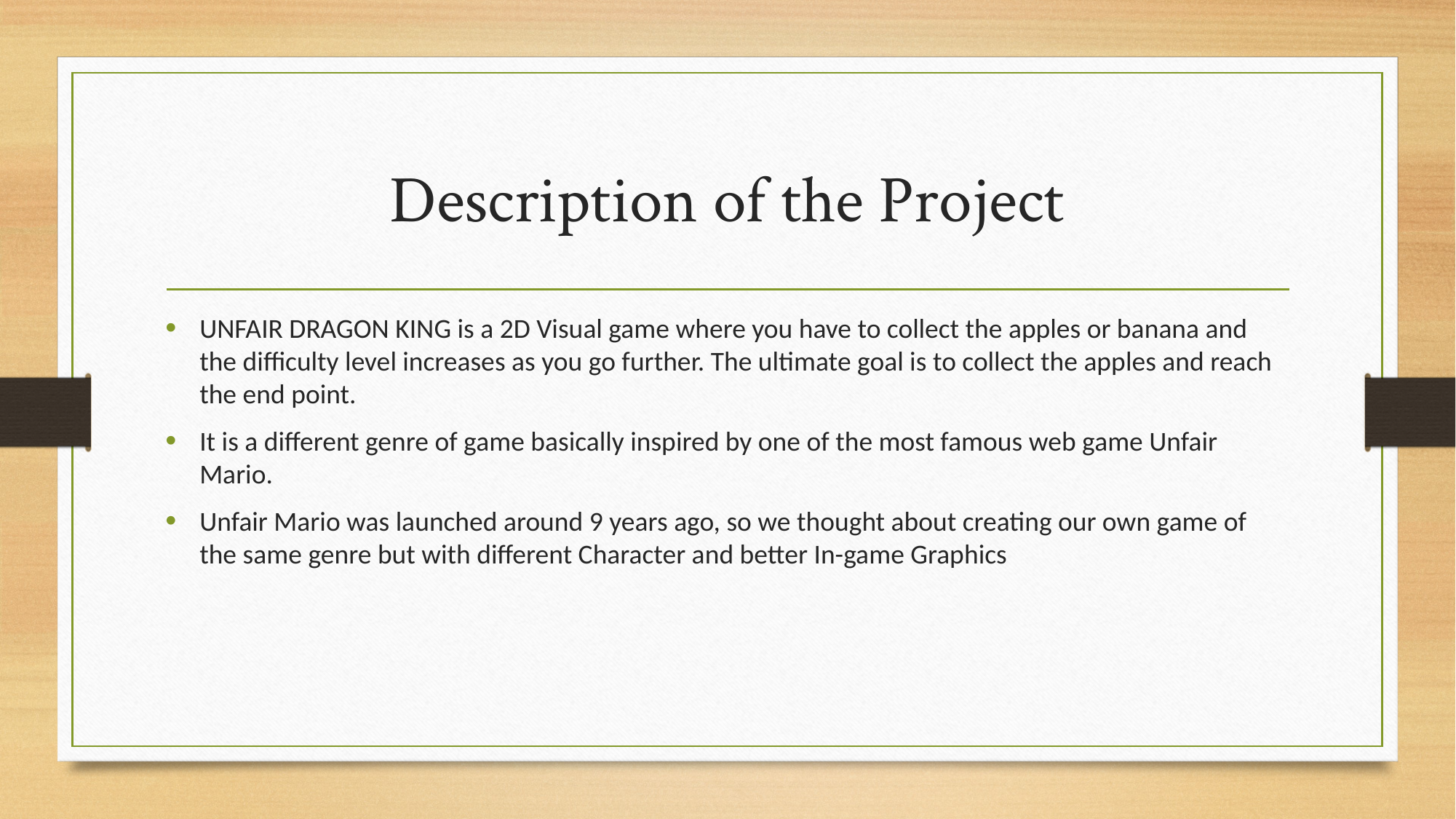

# Description of the Project
UNFAIR DRAGON KING is a 2D Visual game where you have to collect the apples or banana and the difficulty level increases as you go further. The ultimate goal is to collect the apples and reach the end point.
It is a different genre of game basically inspired by one of the most famous web game Unfair Mario.
Unfair Mario was launched around 9 years ago, so we thought about creating our own game of the same genre but with different Character and better In-game Graphics